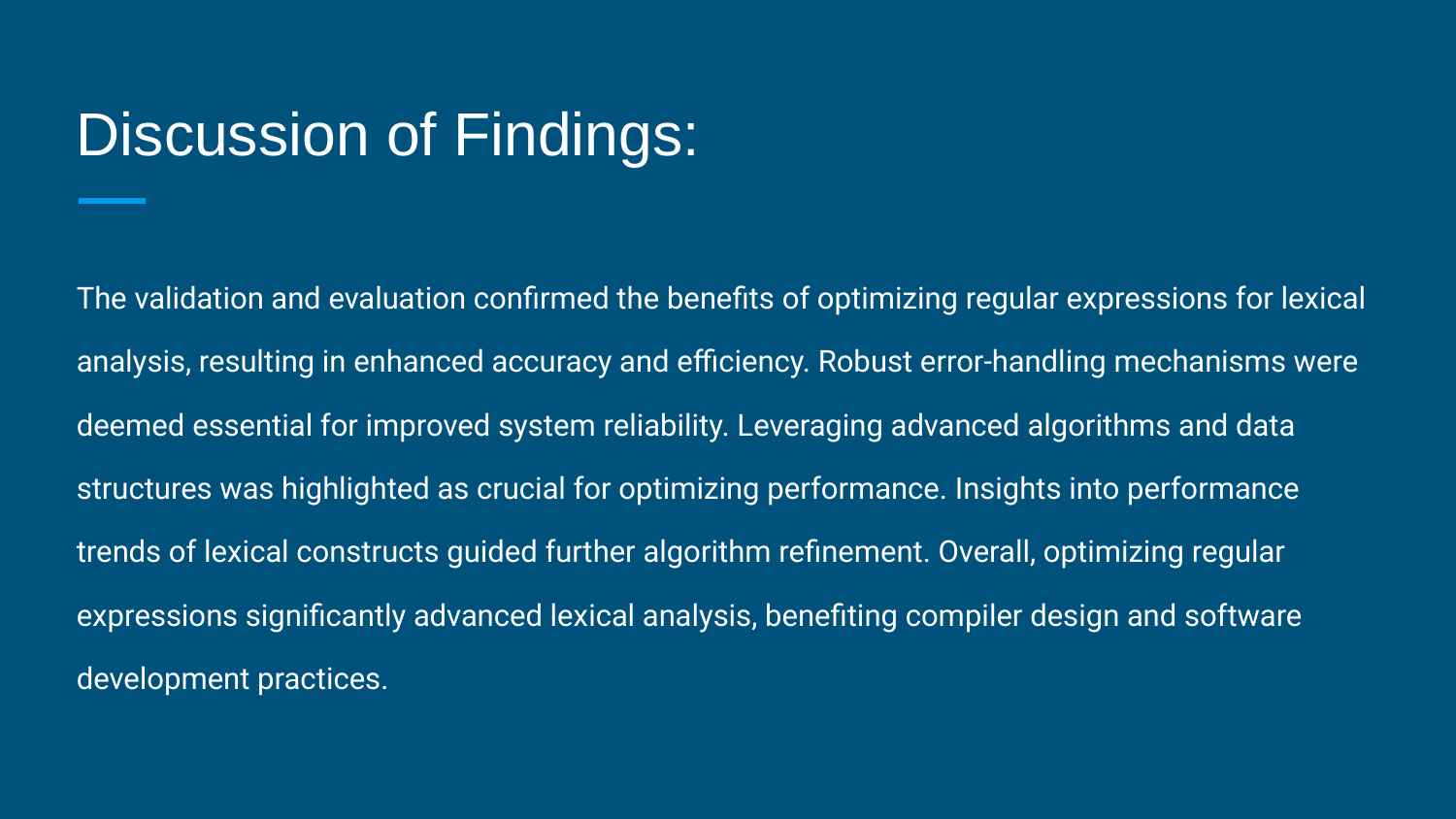

# Discussion of Findings:
The validation and evaluation confirmed the benefits of optimizing regular expressions for lexical analysis, resulting in enhanced accuracy and efficiency. Robust error-handling mechanisms were deemed essential for improved system reliability. Leveraging advanced algorithms and data structures was highlighted as crucial for optimizing performance. Insights into performance trends of lexical constructs guided further algorithm refinement. Overall, optimizing regular expressions significantly advanced lexical analysis, benefiting compiler design and software development practices.